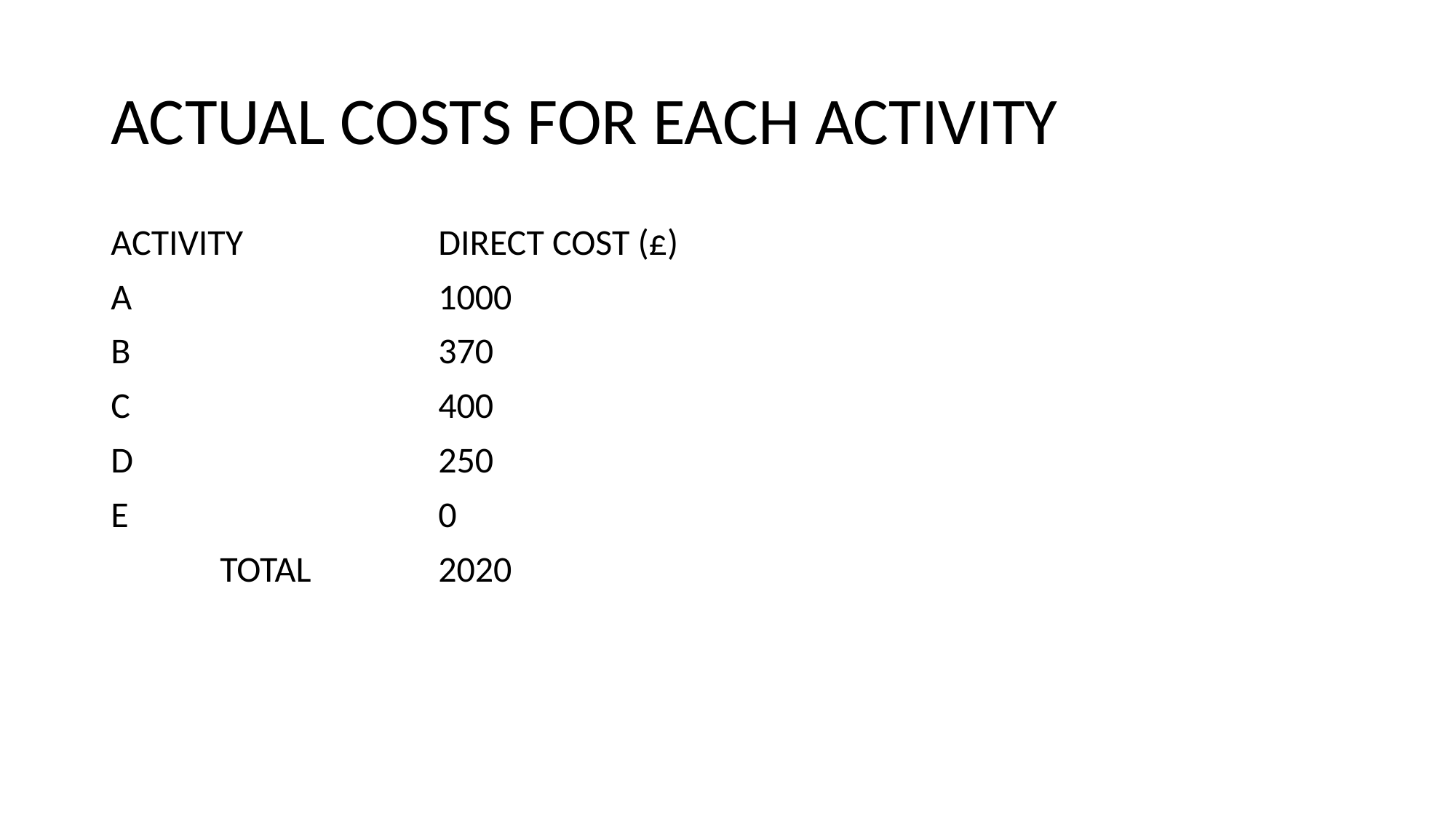

# ACTUAL COSTS FOR EACH ACTIVITY
ACTIVITY		DIRECT COST (£)
A			1000
B			370
C			400
D			250
E			0
	TOTAL 		2020